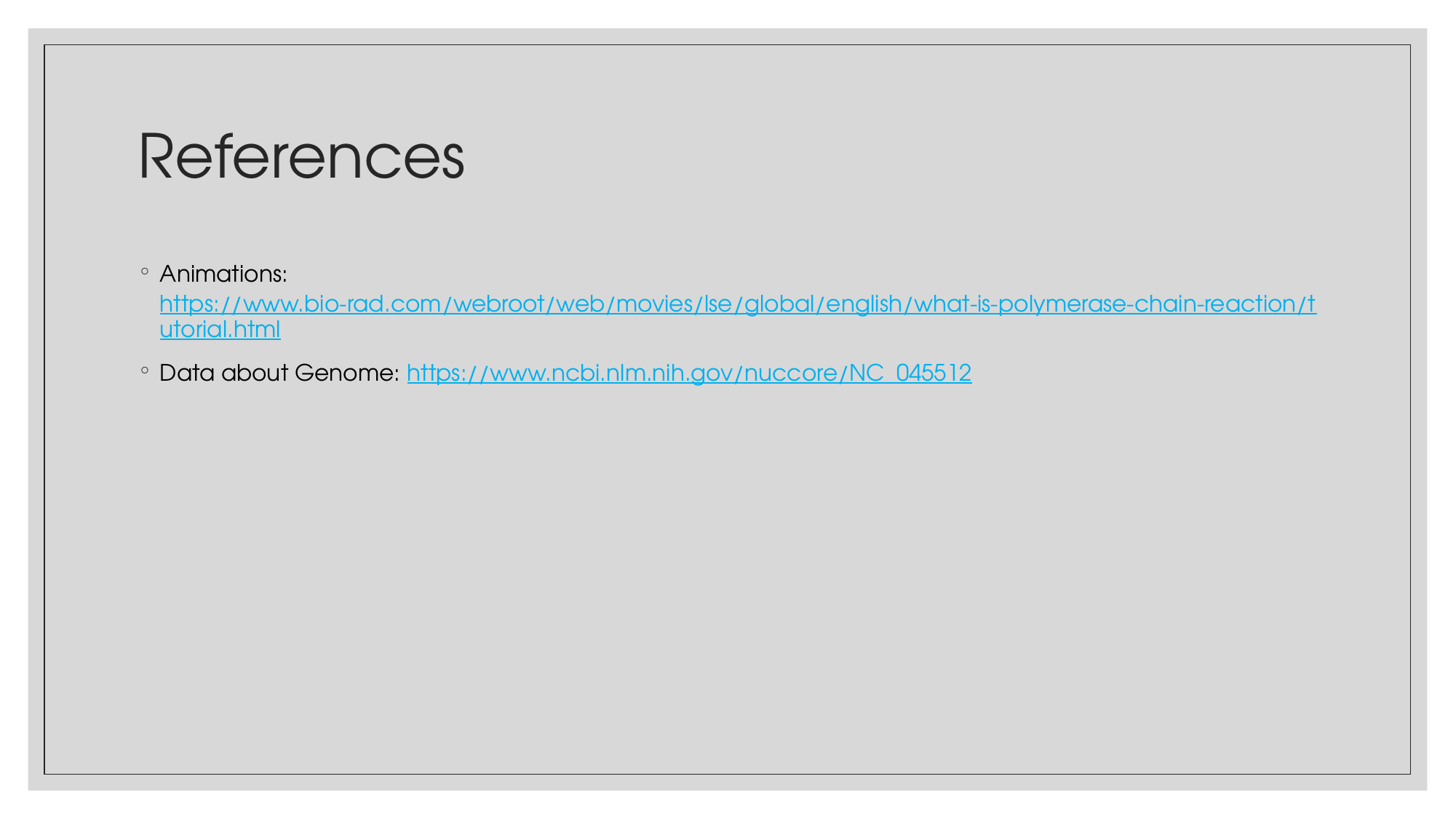

# References
Animations: https://www.bio-rad.com/webroot/web/movies/lse/global/english/what-is-polymerase-chain-reaction/tutorial.html
Data about Genome: https://www.ncbi.nlm.nih.gov/nuccore/NC_045512